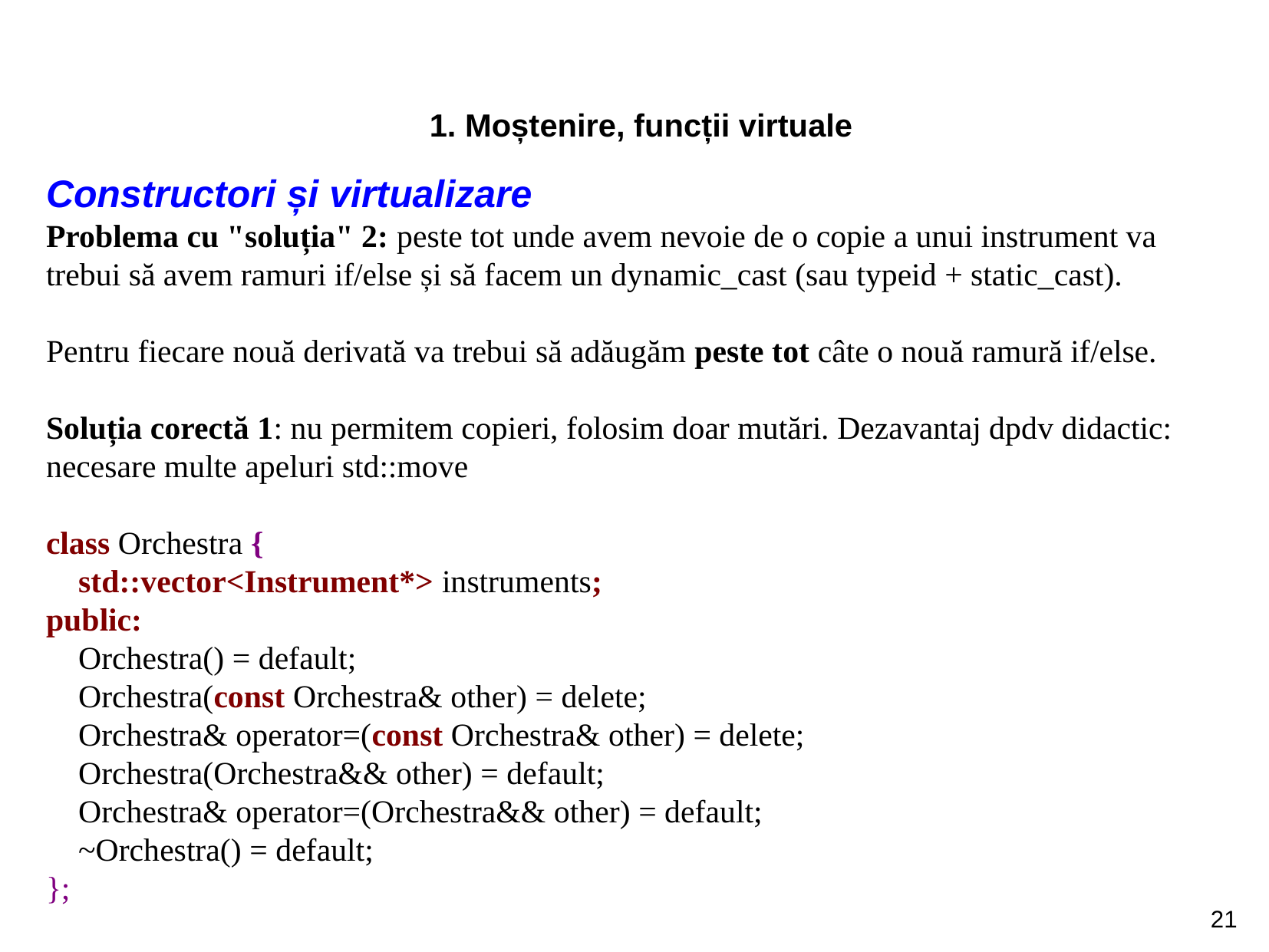

1. Moștenire, funcții virtuale
Constructori și virtualizare
Problema cu "soluția" 2: peste tot unde avem nevoie de o copie a unui instrument va trebui să avem ramuri if/else și să facem un dynamic_cast (sau typeid + static_cast).

Pentru fiecare nouă derivată va trebui să adăugăm peste tot câte o nouă ramură if/else.

Soluția corectă 1: nu permitem copieri, folosim doar mutări. Dezavantaj dpdv didactic: necesare multe apeluri std::move

class Orchestra {
    std::vector<Instrument*> instruments;
public:
    Orchestra() = default;
    Orchestra(const Orchestra& other) = delete;
    Orchestra& operator=(const Orchestra& other) = delete;
    Orchestra(Orchestra&& other) = default;
    Orchestra& operator=(Orchestra&& other) = default;
    ~Orchestra() = default;
};

21